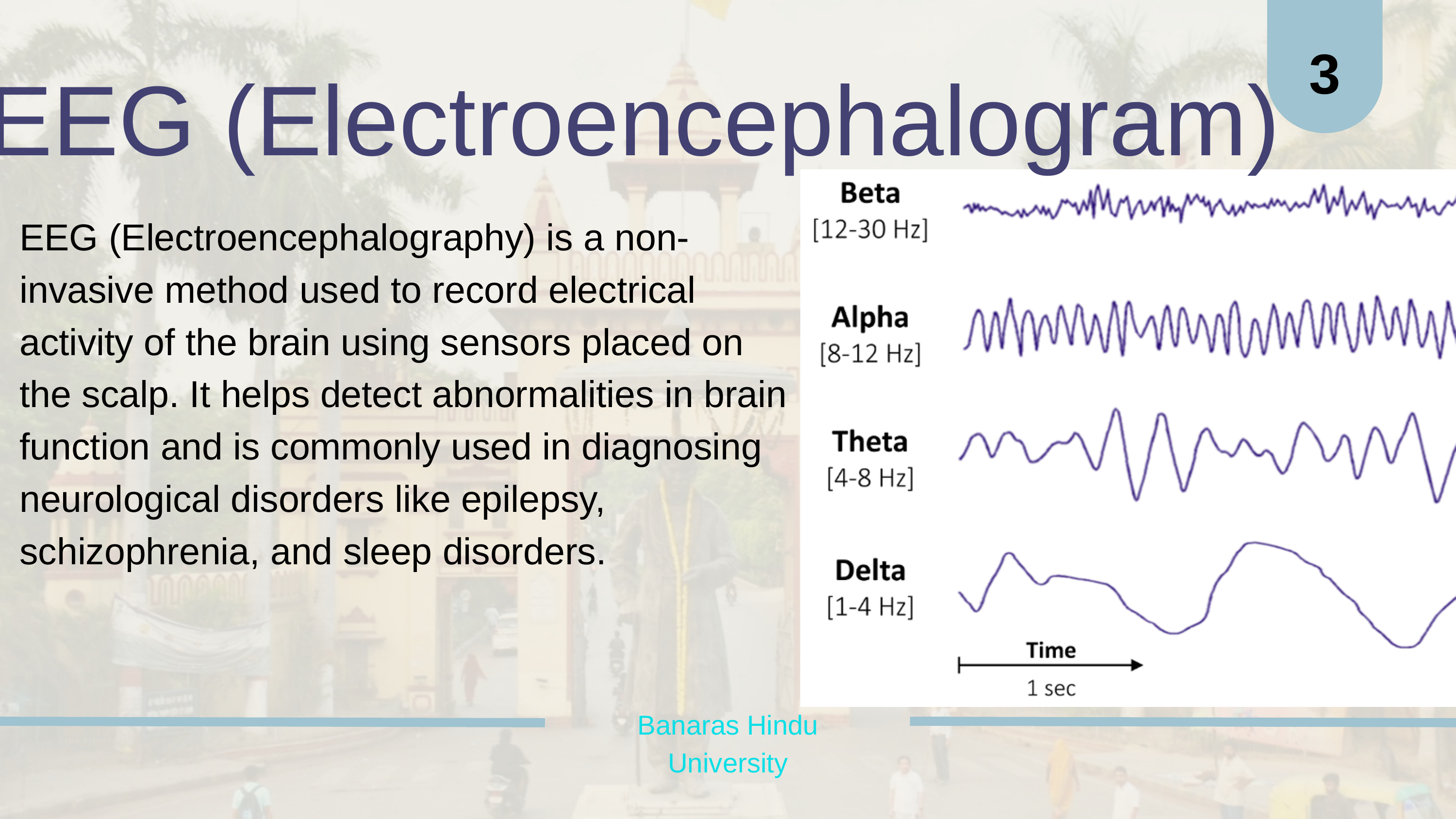

3
EEG (Electroencephalogram)

EEG (Electroencephalography) is a non-invasive method used to record electrical activity of the brain using sensors placed on the scalp. It helps detect abnormalities in brain function and is commonly used in diagnosing neurological disorders like epilepsy, schizophrenia, and sleep disorders.

Banaras Hindu University